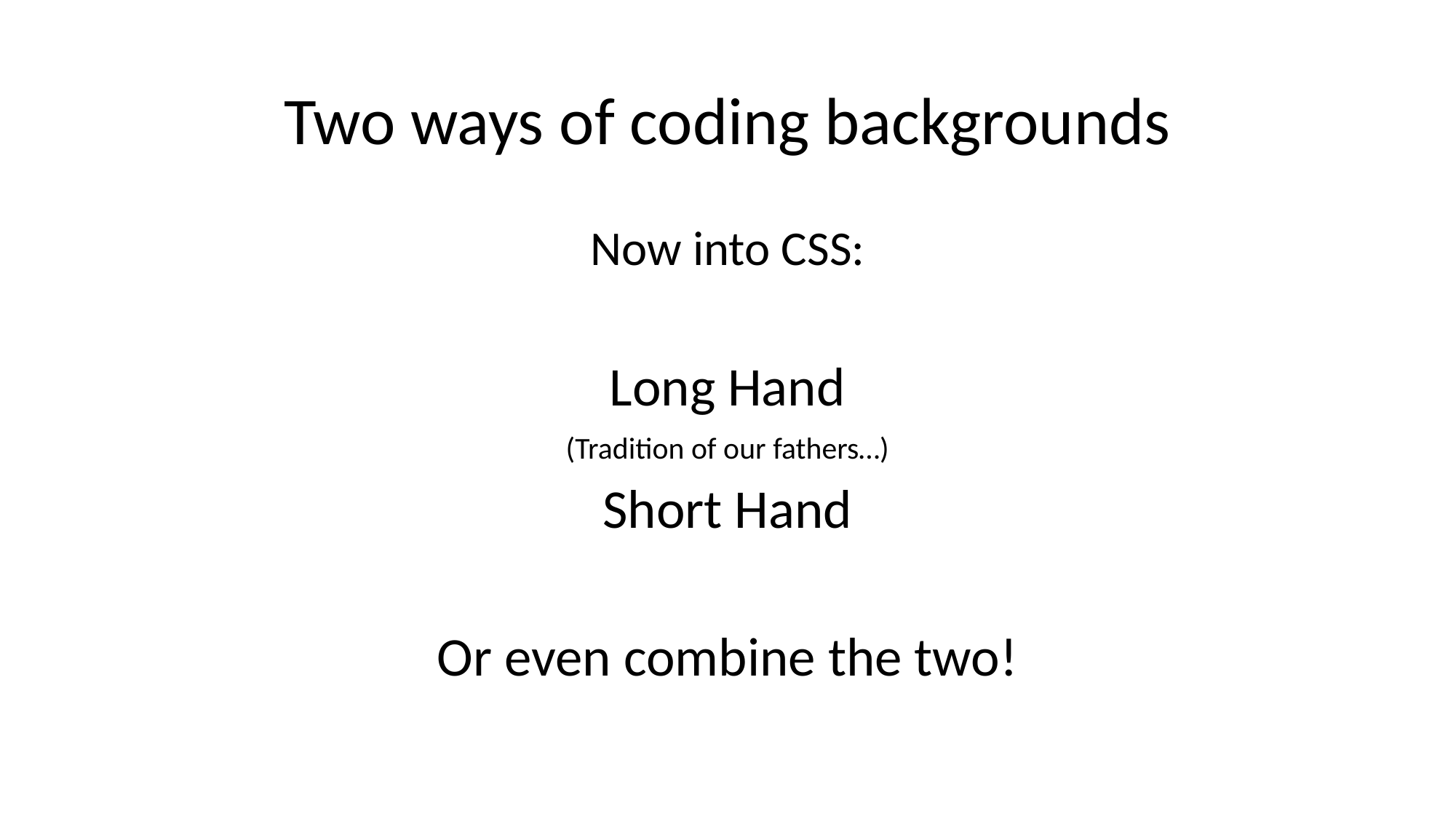

# Two ways of coding backgrounds
Now into CSS:

Long Hand
(Tradition of our fathers…)
Short Hand

Or even combine the two!